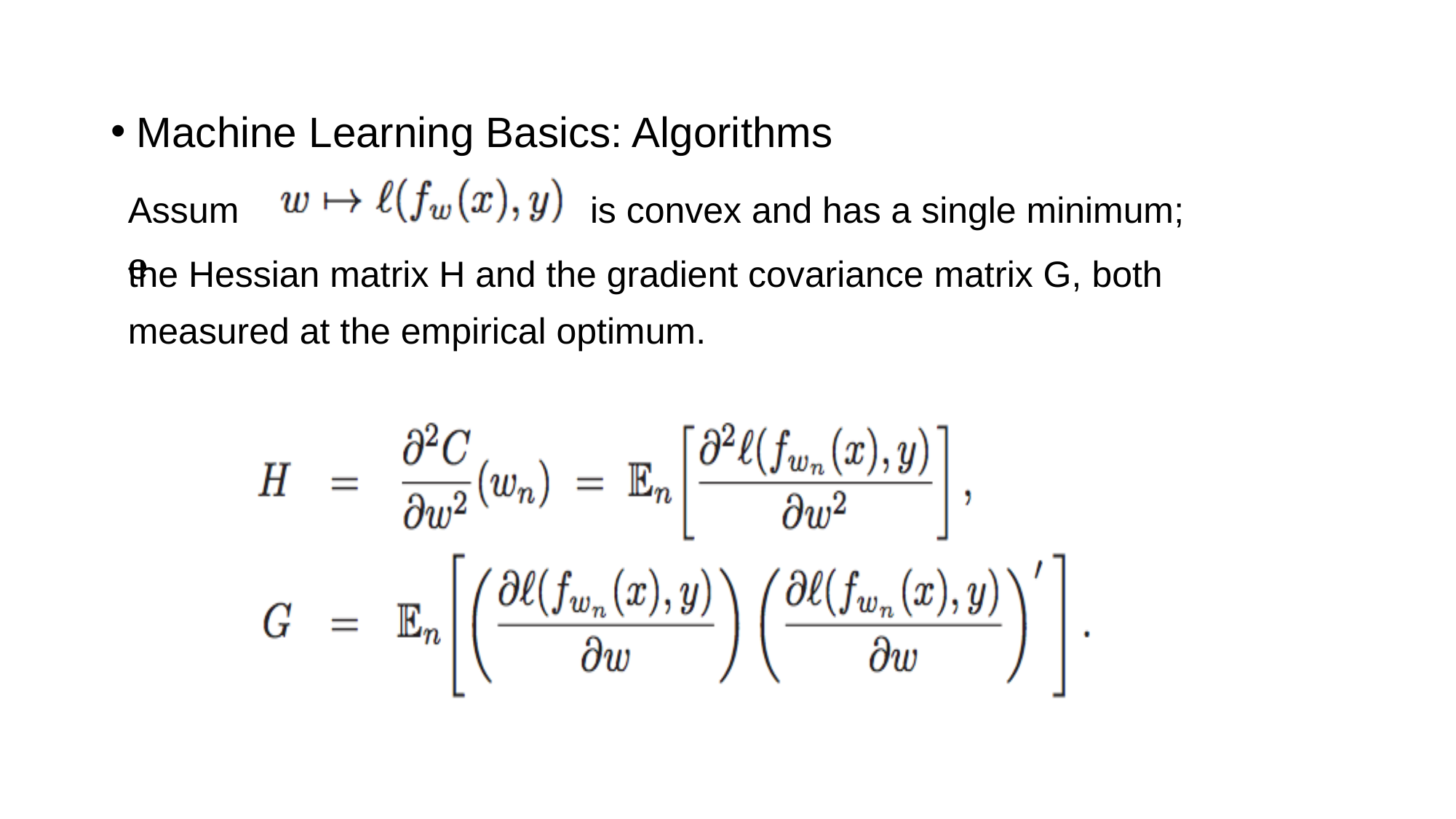

# Machine Learning Basics: Algorithms
Assume
is convex and has a single minimum;

the Hessian matrix H and the gradient covariance matrix G, both measured at the empirical optimum.